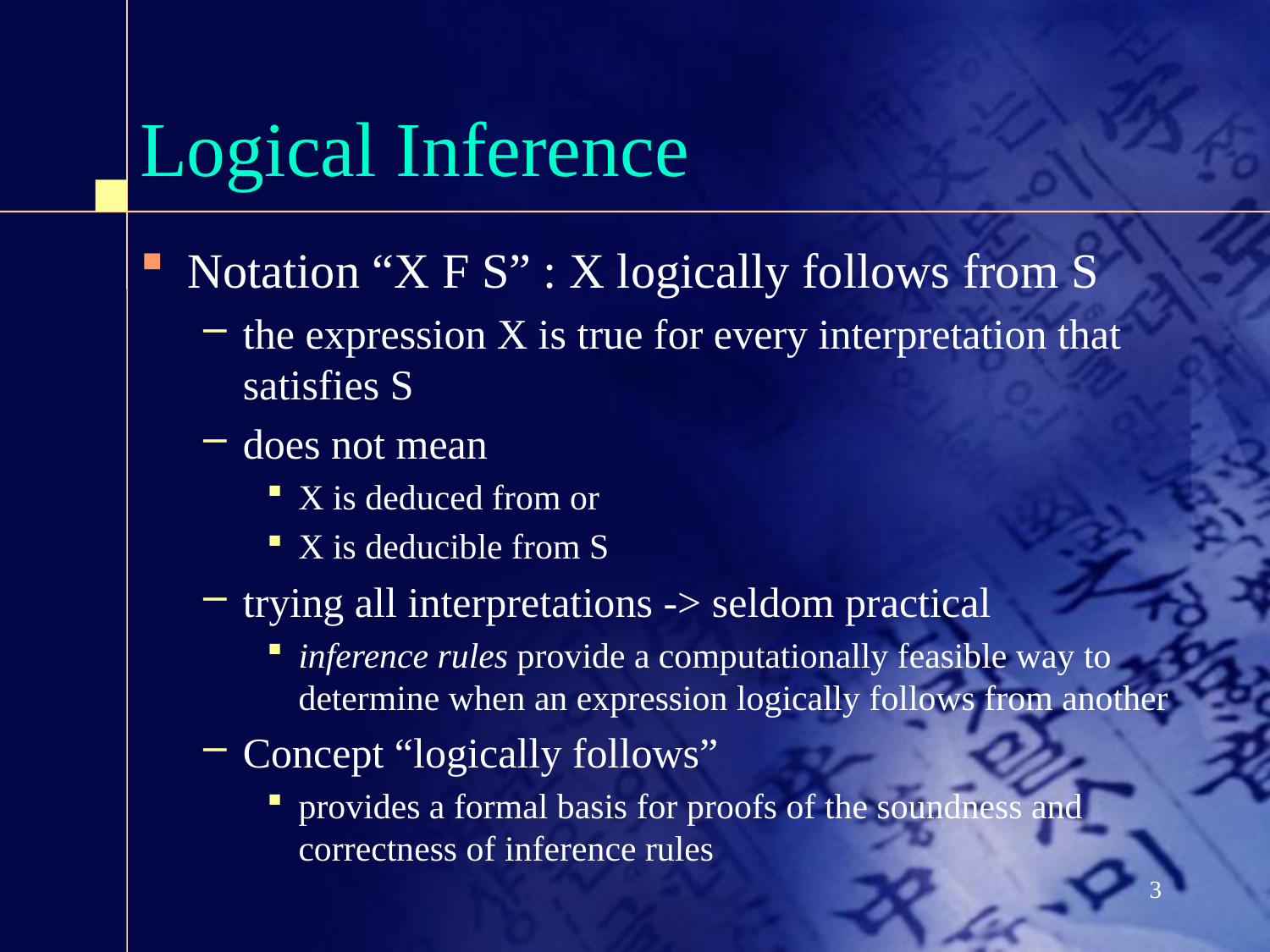

# Logical Inference
Notation “X F S” : X logically follows from S
the expression X is true for every interpretation that satisfies S
does not mean
X is deduced from or
X is deducible from S
trying all interpretations -> seldom practical
inference rules provide a computationally feasible way to determine when an expression logically follows from another
Concept “logically follows”
provides a formal basis for proofs of the soundness and correctness of inference rules
3